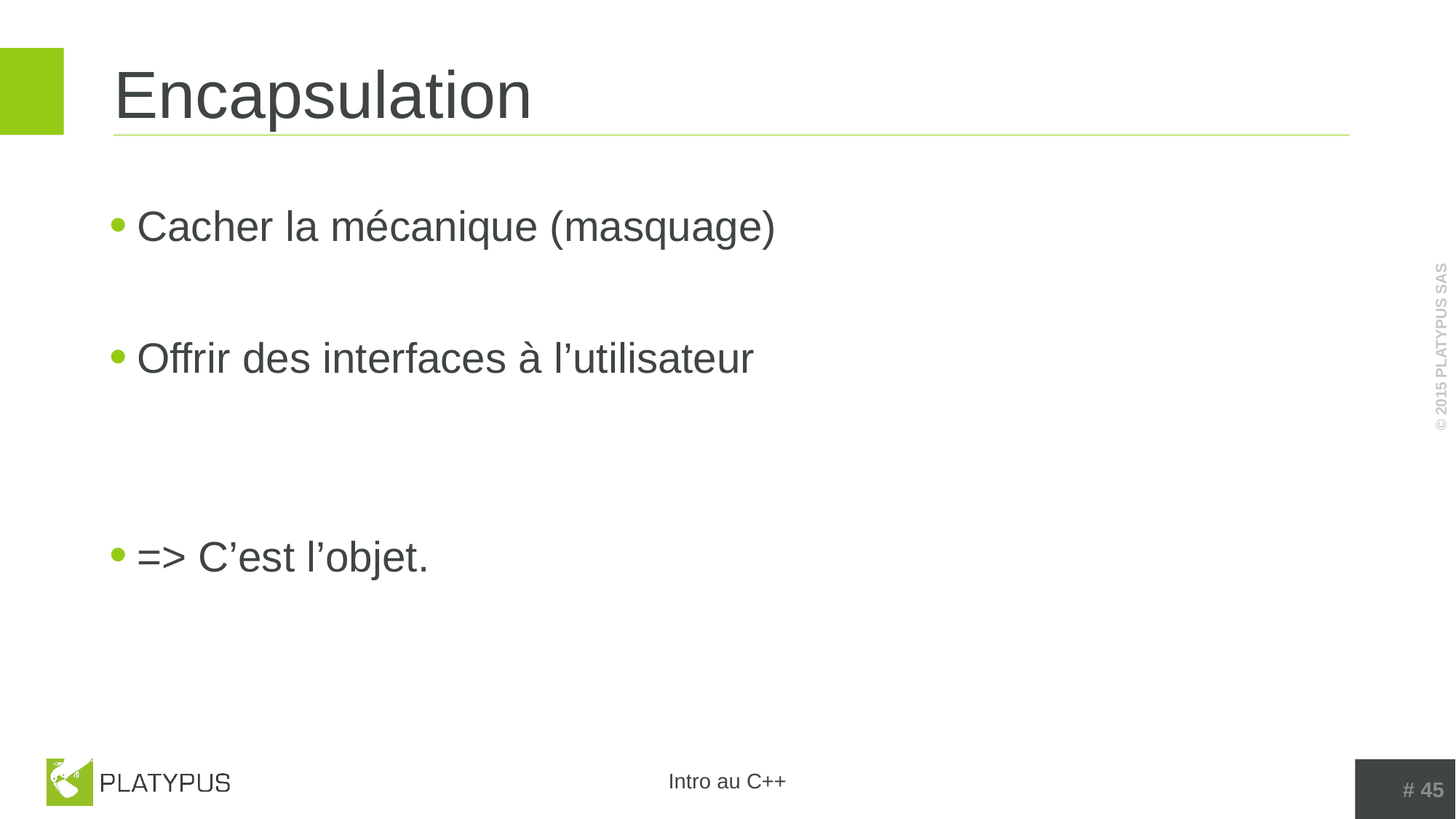

# Encapsulation
Cacher la mécanique (masquage)

Offrir des interfaces à l’utilisateur

=> C’est l’objet.

# 45
Intro au C++